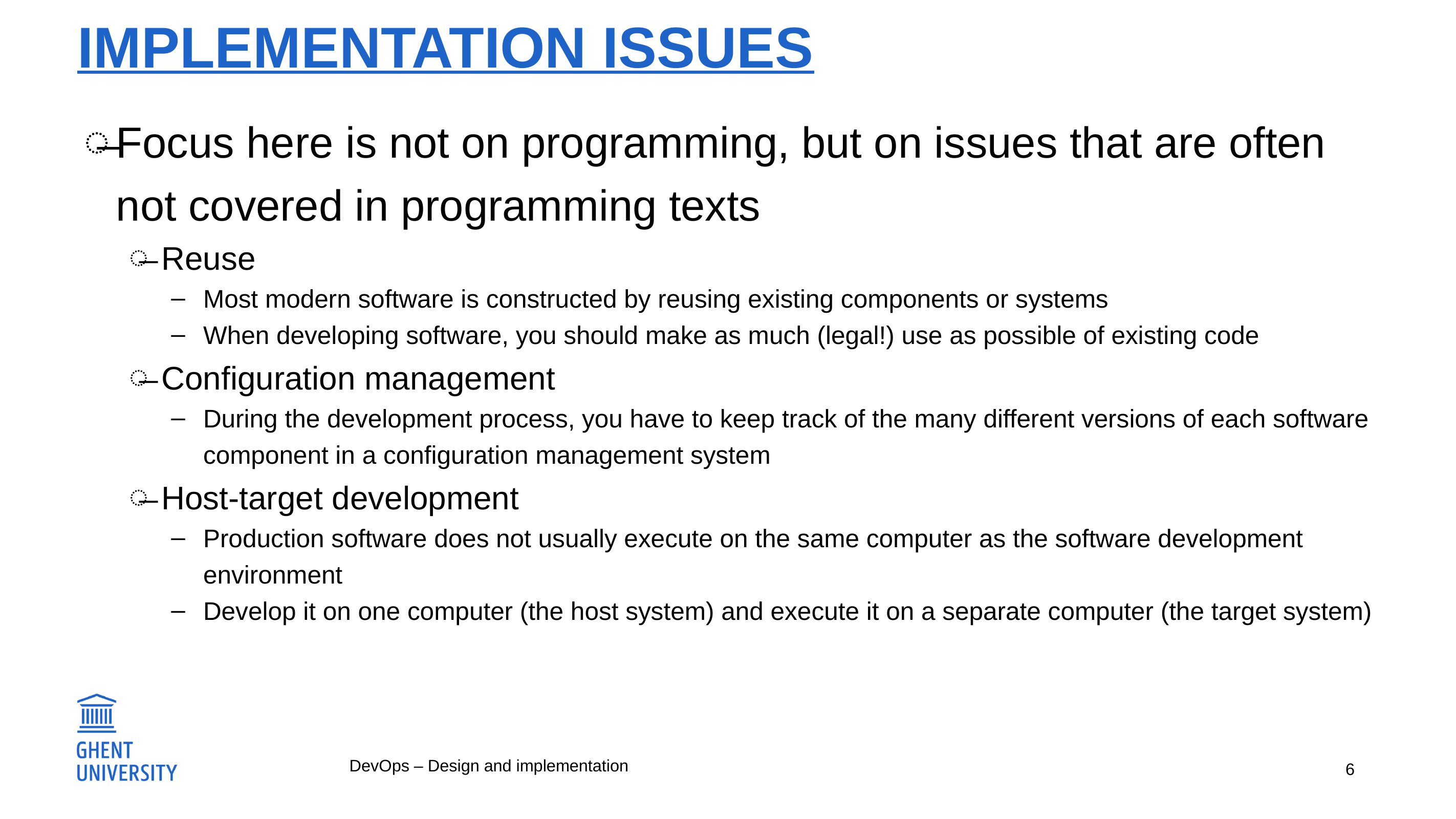

# Implementation issues
Focus here is not on programming, but on issues that are often not covered in programming texts
Reuse
Most modern software is constructed by reusing existing components or systems
When developing software, you should make as much (legal!) use as possible of existing code
Configuration management
During the development process, you have to keep track of the many different versions of each software component in a configuration management system
Host-target development
Production software does not usually execute on the same computer as the software development environment
Develop it on one computer (the host system) and execute it on a separate computer (the target system)